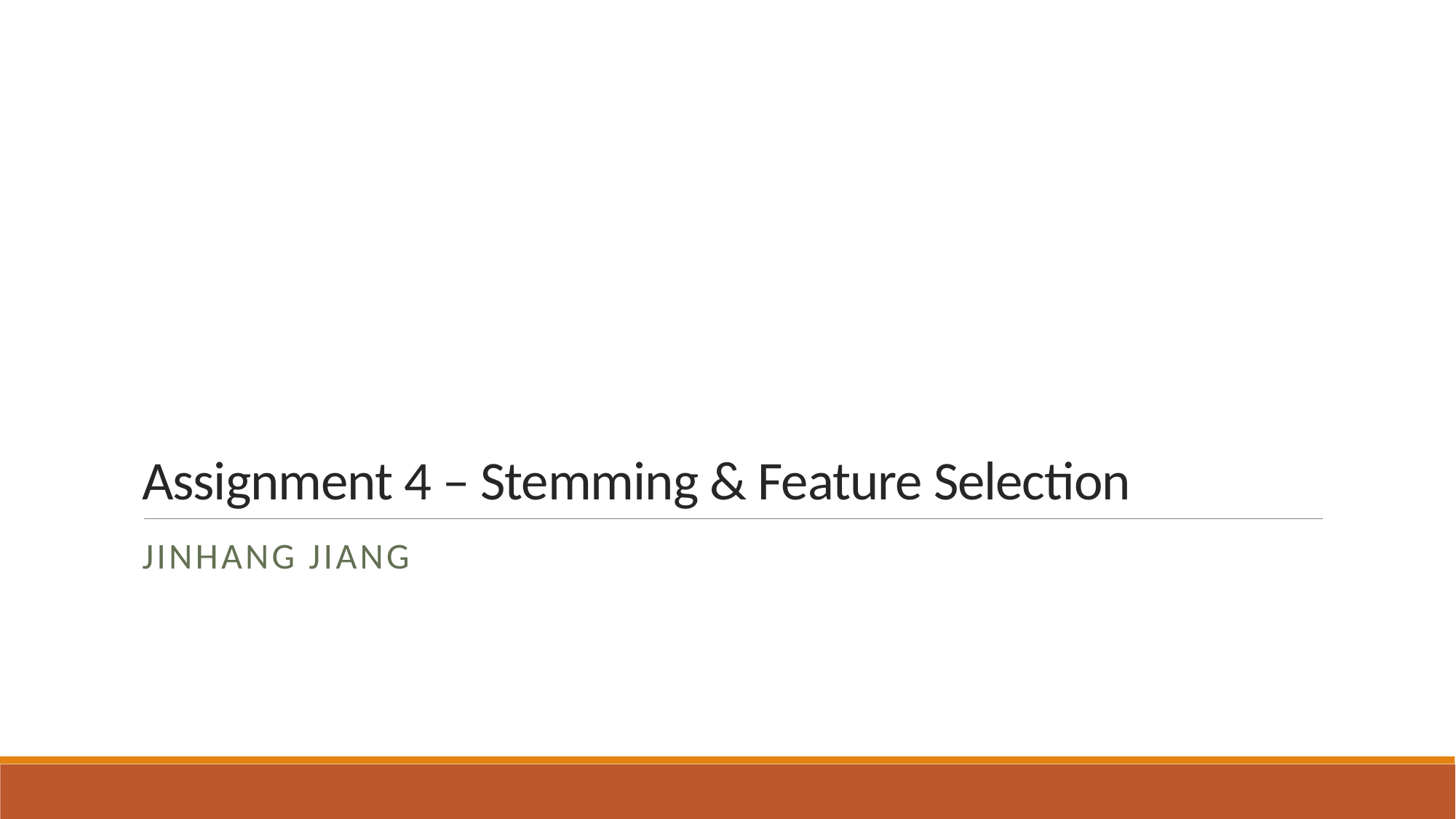

# Assignment 4 – Stemming & Feature Selection
Jinhang Jiang